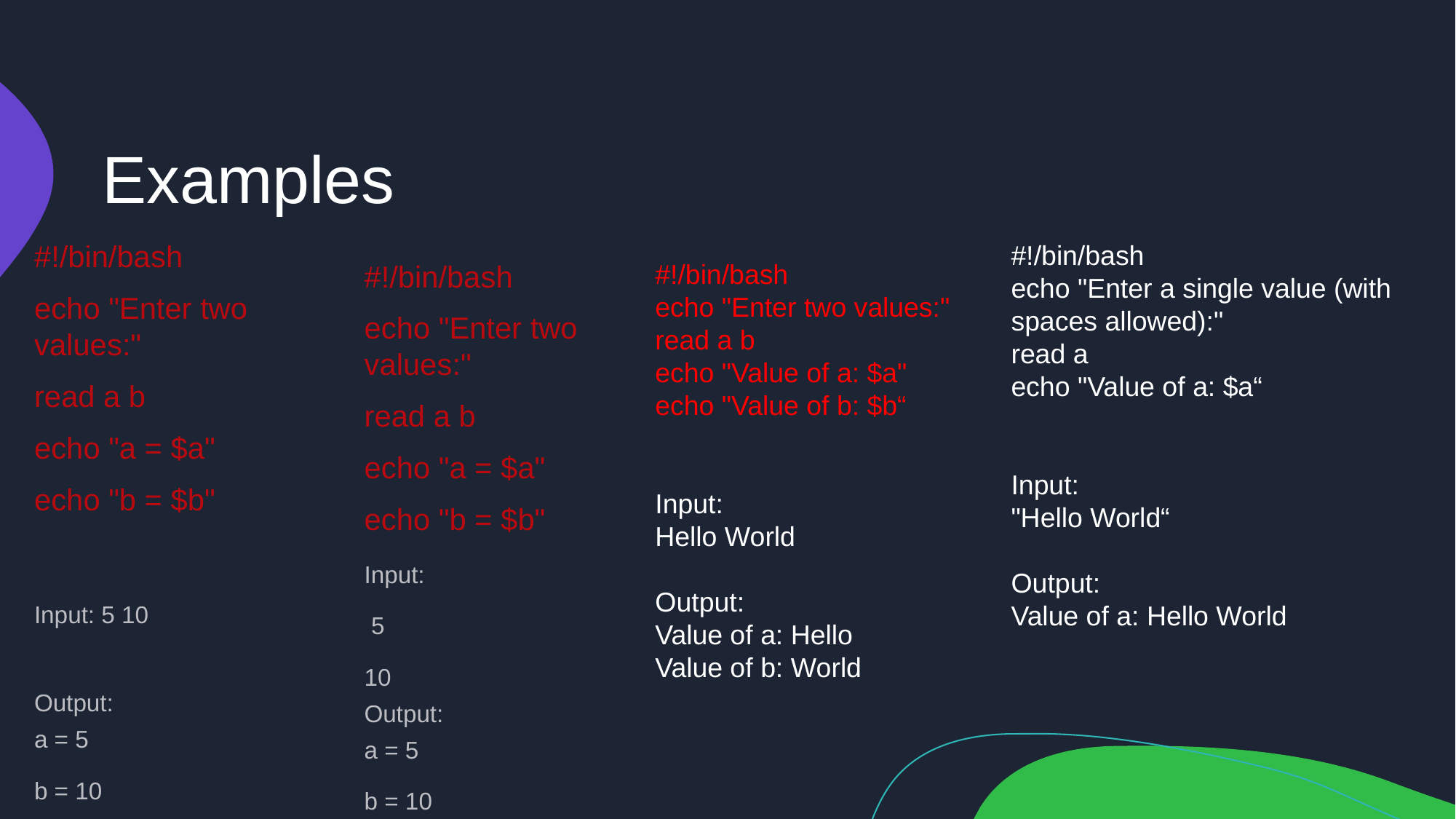

# Examples
#!/bin/bash
echo "Enter two values:"
read a b
echo "a = $a"
echo "b = $b"

Input: 5 10
Output:
a = 5
b = 10
#!/bin/bash
echo "Enter a single value (with spaces allowed):"
read a
echo "Value of a: $a“

Input:
"Hello World“

Output:
Value of a: Hello World

#!/bin/bash
echo "Enter two values:"
read a b
echo "a = $a"
echo "b = $b"
Input:
 5
10
Output:
a = 5
b = 10
#!/bin/bash
echo "Enter two values:"
read a b
echo "Value of a: $a"
echo "Value of b: $b“

Input:
Hello World
Output:
Value of a: Hello
Value of b: World